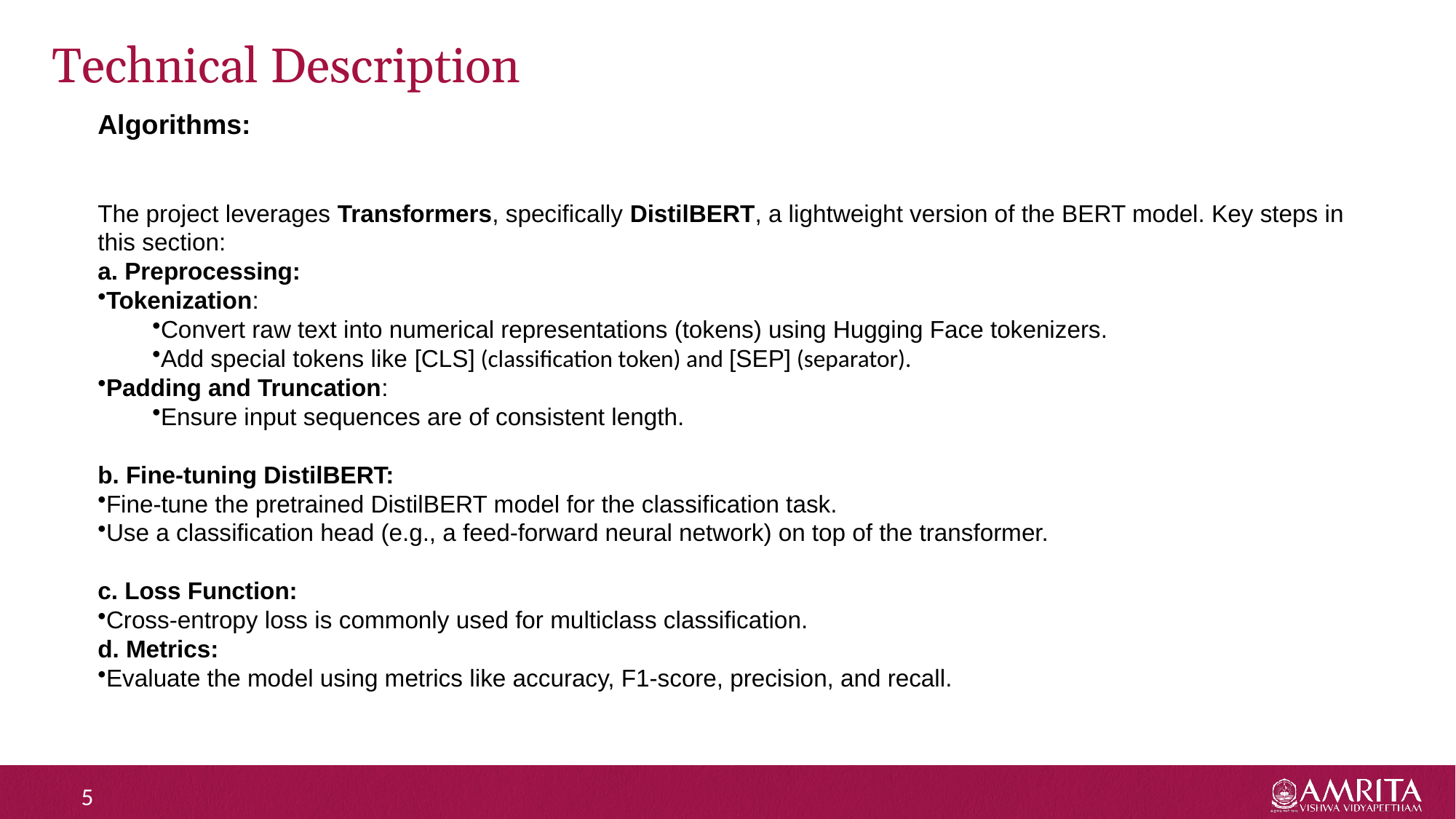

# Technical Description
Algorithms:

The project leverages Transformers, specifically DistilBERT, a lightweight version of the BERT model. Key steps in this section:
a. Preprocessing:
Tokenization:
Convert raw text into numerical representations (tokens) using Hugging Face tokenizers.
Add special tokens like [CLS] (classification token) and [SEP] (separator).
Padding and Truncation:
Ensure input sequences are of consistent length.

b. Fine-tuning DistilBERT:
Fine-tune the pretrained DistilBERT model for the classification task.
Use a classification head (e.g., a feed-forward neural network) on top of the transformer.

c. Loss Function:
Cross-entropy loss is commonly used for multiclass classification.
d. Metrics:
Evaluate the model using metrics like accuracy, F1-score, precision, and recall.

5